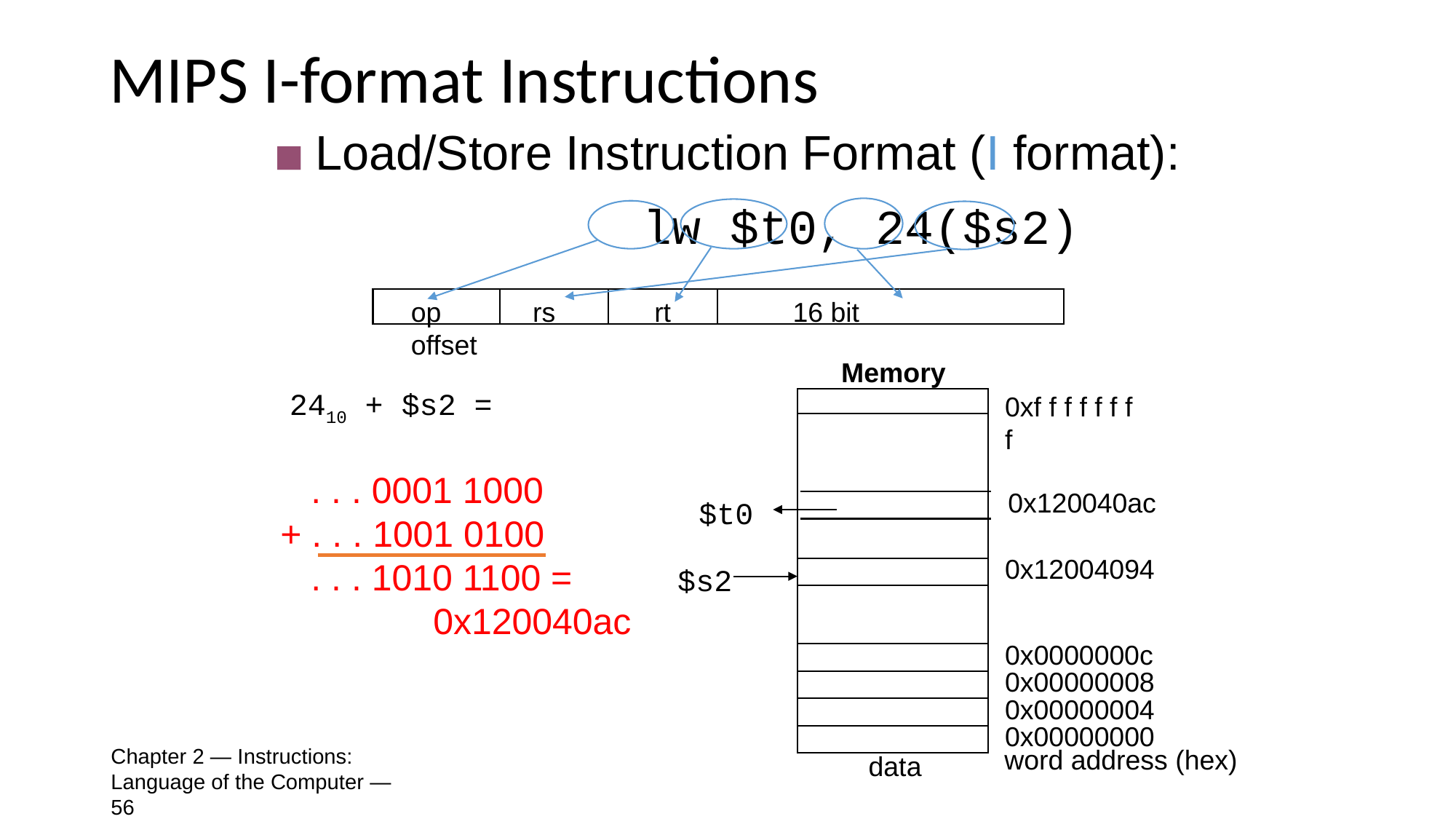

# MIPS I-format Instructions

Load/Store Instruction Format (I format):
				lw $t0, 24($s2)

op            rs             rt                16 bit offset
Memory
2410 + $s2 =
0xf f f f f f f f

0x12004094
$s2
0x0000000c
0x00000008
0x00000004
0x00000000
word address (hex)
data
   . . . 0001 1000
+ . . . 1001 0100
   . . . 1010 1100 =
               0x120040ac
0x120040ac
 $t0
Chapter 2 — Instructions: Language of the Computer — 56